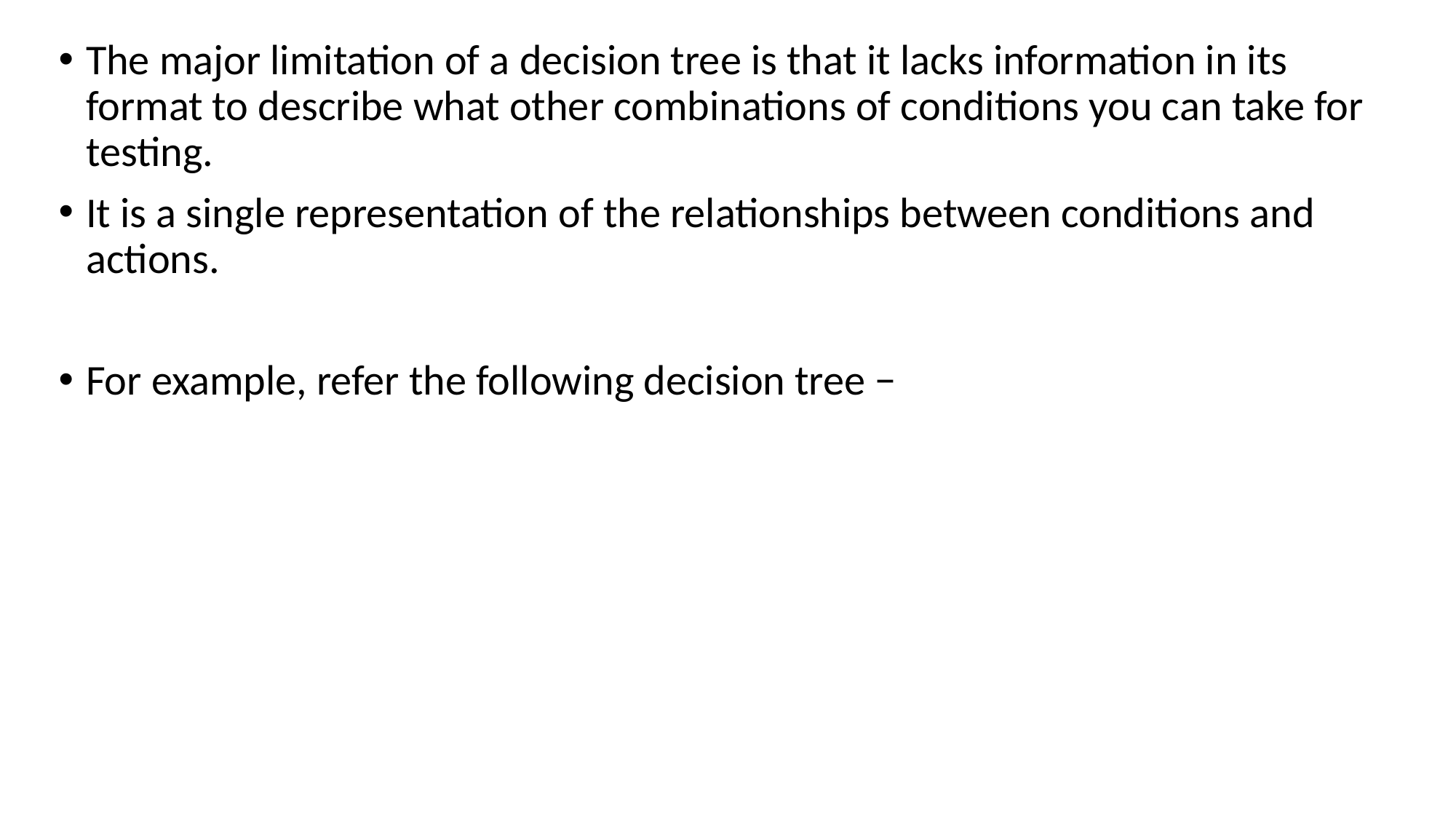

The major limitation of a decision tree is that it lacks information in its format to describe what other combinations of conditions you can take for testing.
It is a single representation of the relationships between conditions and actions.

For example, refer the following decision tree −